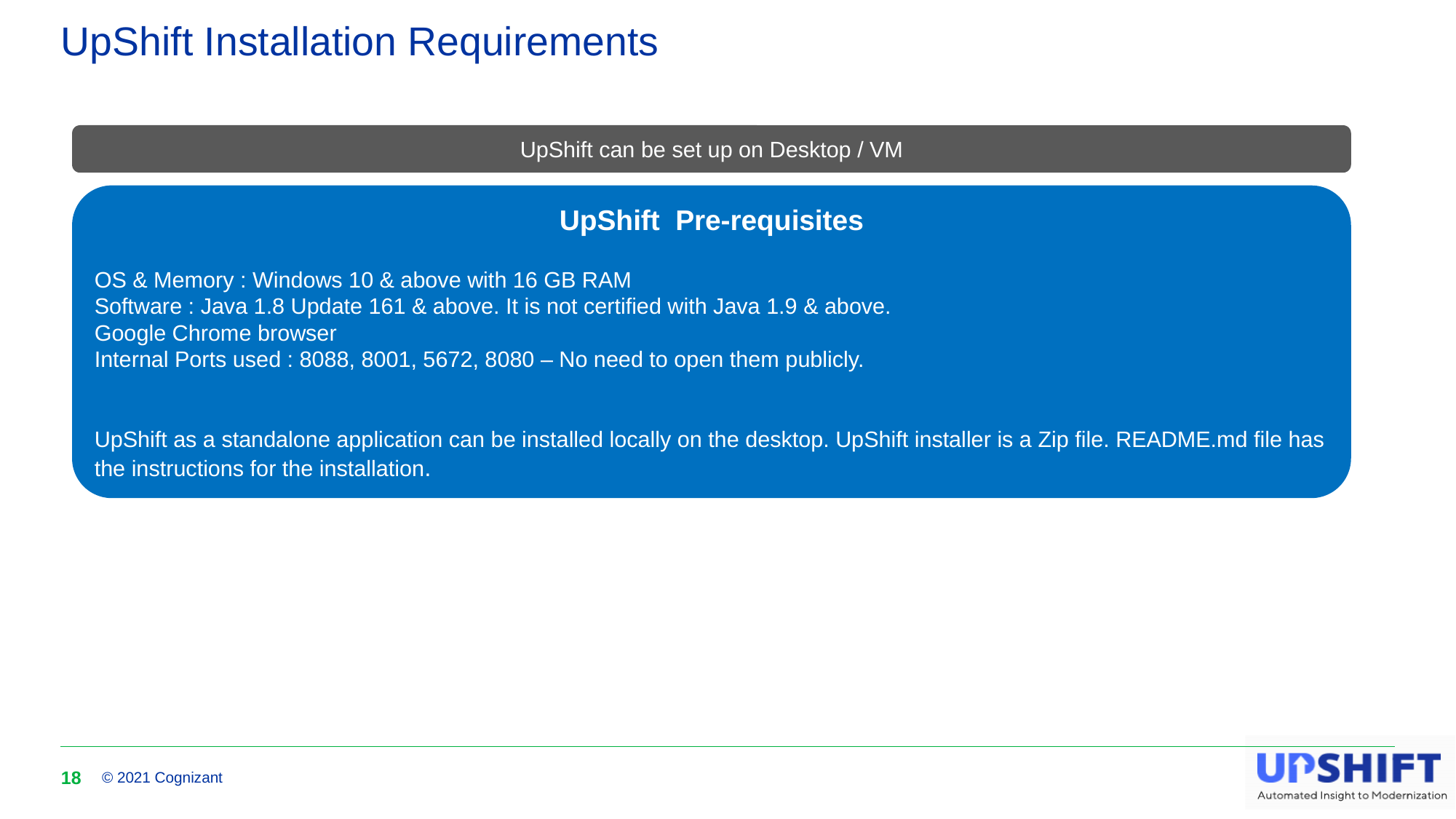

# UpShift Installation Requirements
UpShift can be set up on Desktop / VM
UpShift  Pre-requisites

OS & Memory : Windows 10 & above with 16 GB RAM
Software : Java 1.8 Update 161 & above. It is not certified with Java 1.9 & above.
Google Chrome browser
Internal Ports used : 8088, 8001, 5672, 8080 – No need to open them publicly.

UpShift as a standalone application can be installed locally on the desktop. UpShift installer is a Zip file. README.md file has the instructions for the installation.
18
© 2021 Cognizant